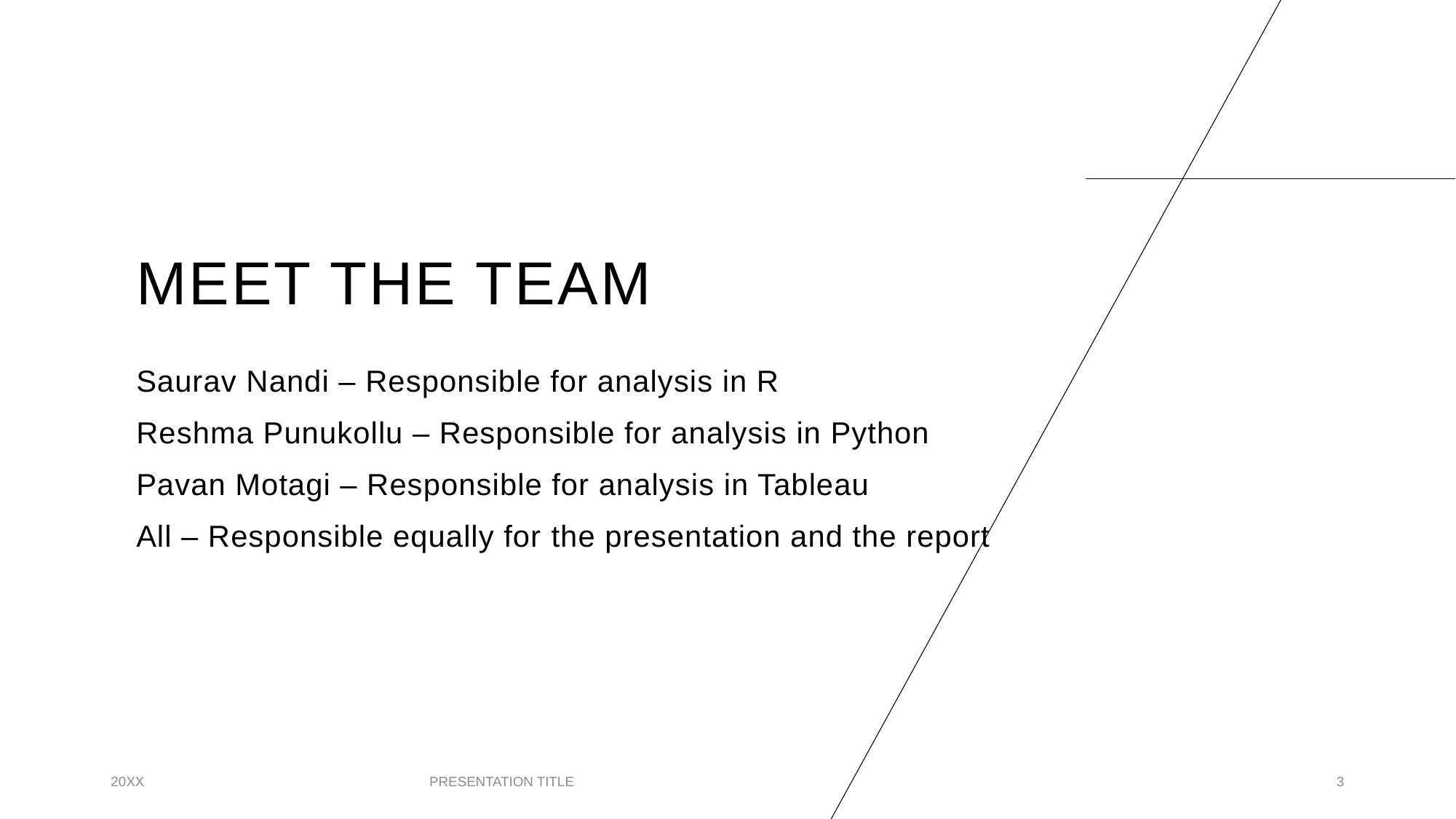

# Meet the team
Saurav Nandi – Responsible for analysis in R
Reshma Punukollu – Responsible for analysis in Python
Pavan Motagi – Responsible for analysis in Tableau
All – Responsible equally for the presentation and the report
20XX
PRESENTATION TITLE
3